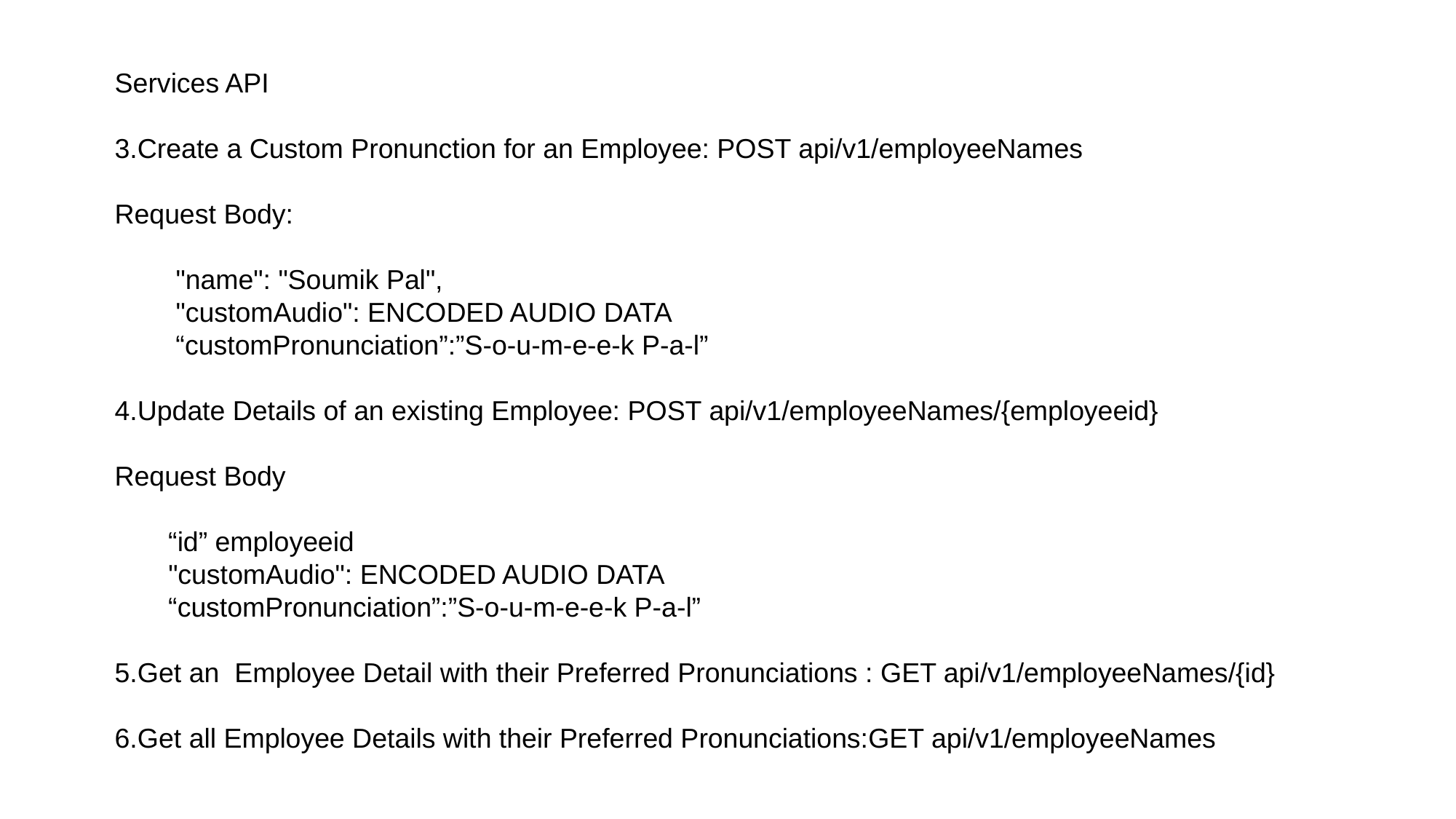

Services API

3.Create a Custom Pronunction for an Employee: POST api/v1/employeeNames

Request Body:

        "name": "Soumik Pal",
        "customAudio": ENCODED AUDIO DATA
        “customPronunciation”:”S-o-u-m-e-e-k P-a-l”

4.Update Details of an existing Employee: POST api/v1/employeeNames/{employeeid}

Request Body

       “id” employeeid
       "customAudio": ENCODED AUDIO DATA
       “customPronunciation”:”S-o-u-m-e-e-k P-a-l”

5.Get an  Employee Detail with their Preferred Pronunciations : GET api/v1/employeeNames/{id}

6.Get all Employee Details with their Preferred Pronunciations:GET api/v1/employeeNames